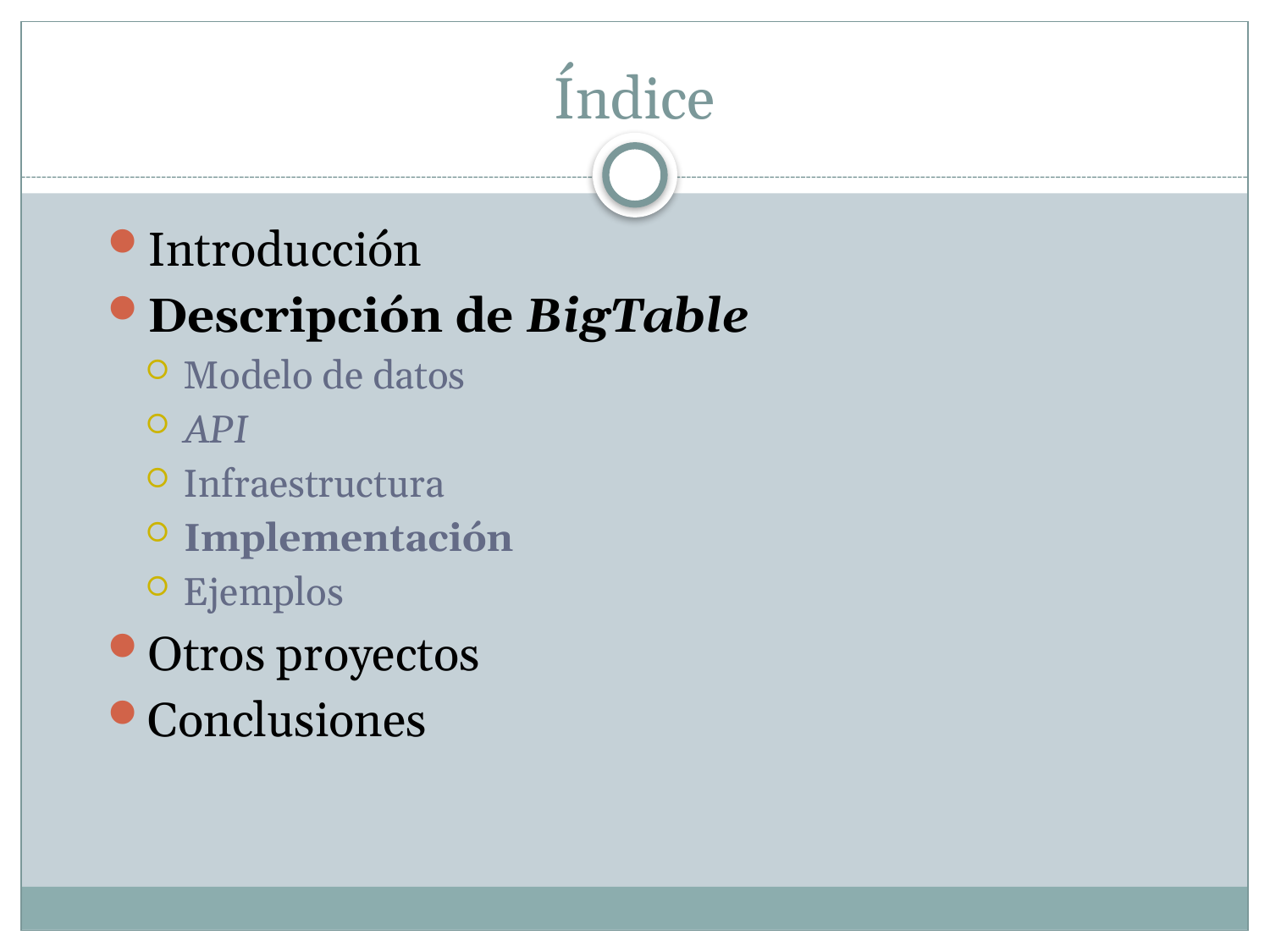

# Índice
Introducción
Descripción de BigTable
Modelo de datos
API
Infraestructura
Implementación
Ejemplos
Otros proyectos
Conclusiones